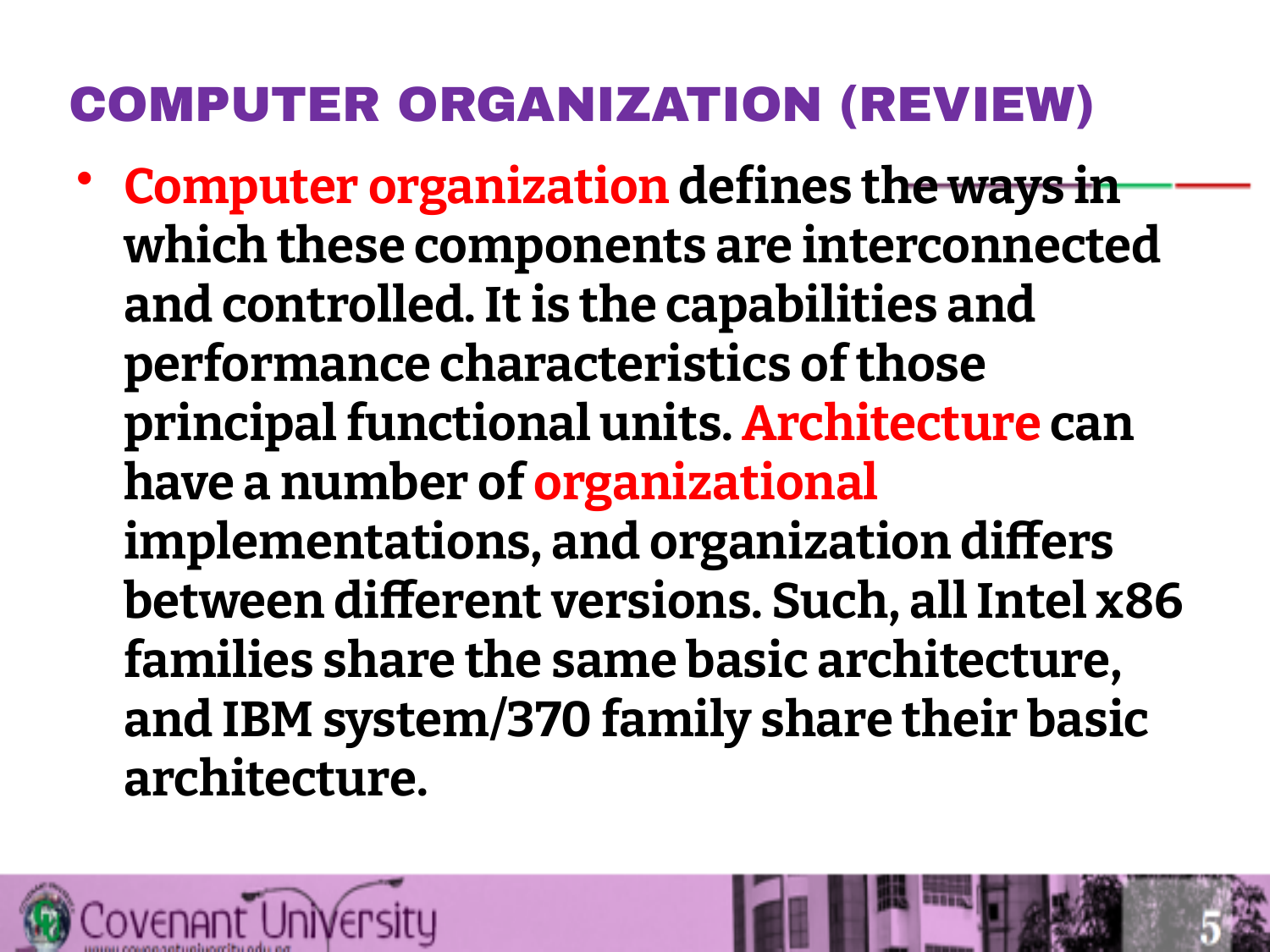

# COMPUTER ORGANIZATION (REVIEW)
Computer organization defines the ways in which these components are interconnected and controlled. It is the capabilities and performance characteristics of those principal functional units. Architecture can have a number of organizational implementations, and organization differs between different versions. Such, all Intel x86 families share the same basic architecture, and IBM system/370 family share their basic architecture.